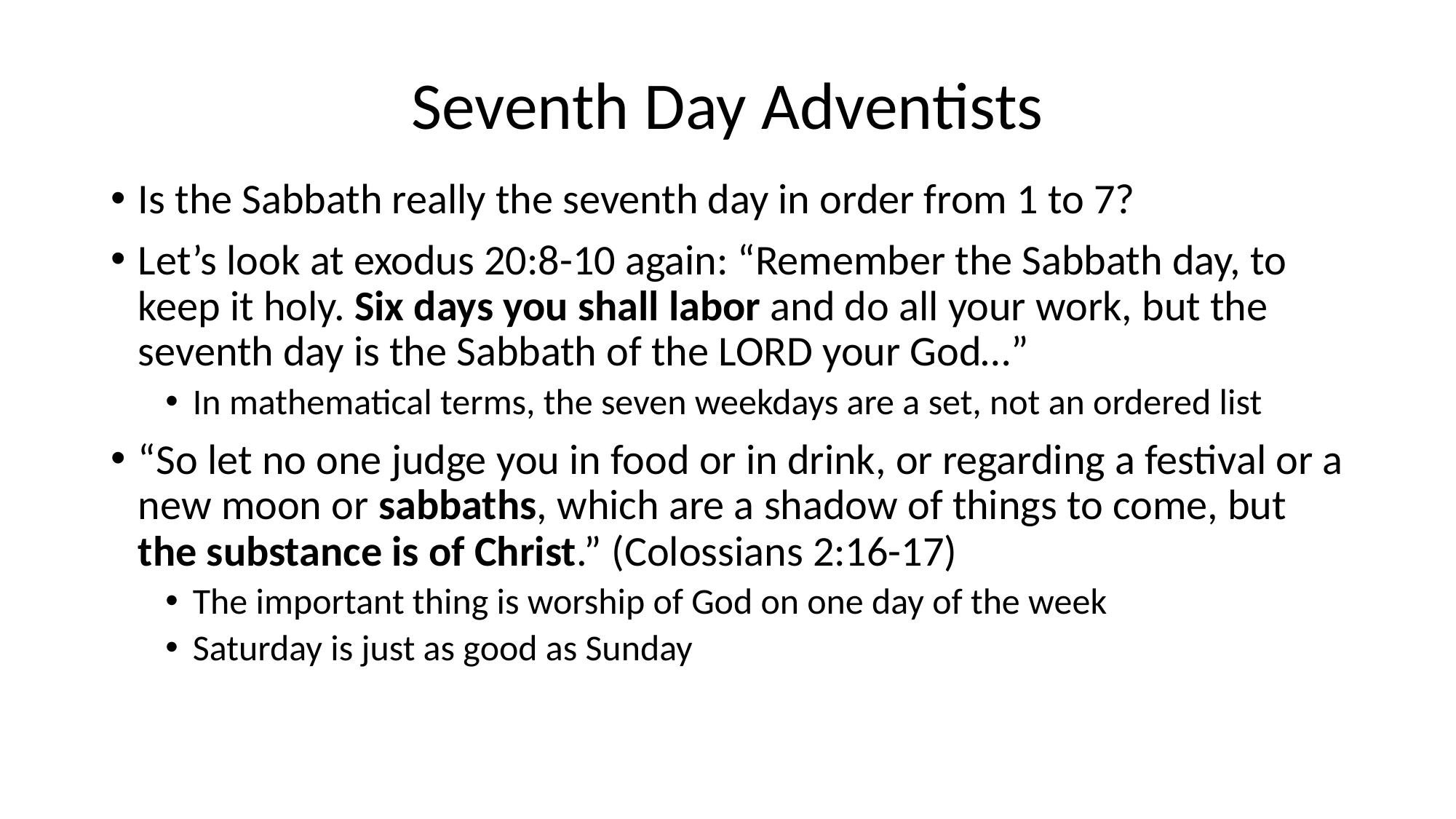

# Seventh Day Adventists
Is the Sabbath really the seventh day in order from 1 to 7?
Let’s look at exodus 20:8-10 again: “Remember the Sabbath day, to keep it holy. Six days you shall labor and do all your work, but the seventh day is the Sabbath of the Lord your God…”
In mathematical terms, the seven weekdays are a set, not an ordered list
“So let no one judge you in food or in drink, or regarding a festival or a new moon or sabbaths, which are a shadow of things to come, but the substance is of Christ.” (Colossians 2:16-17)
The important thing is worship of God on one day of the week
Saturday is just as good as Sunday